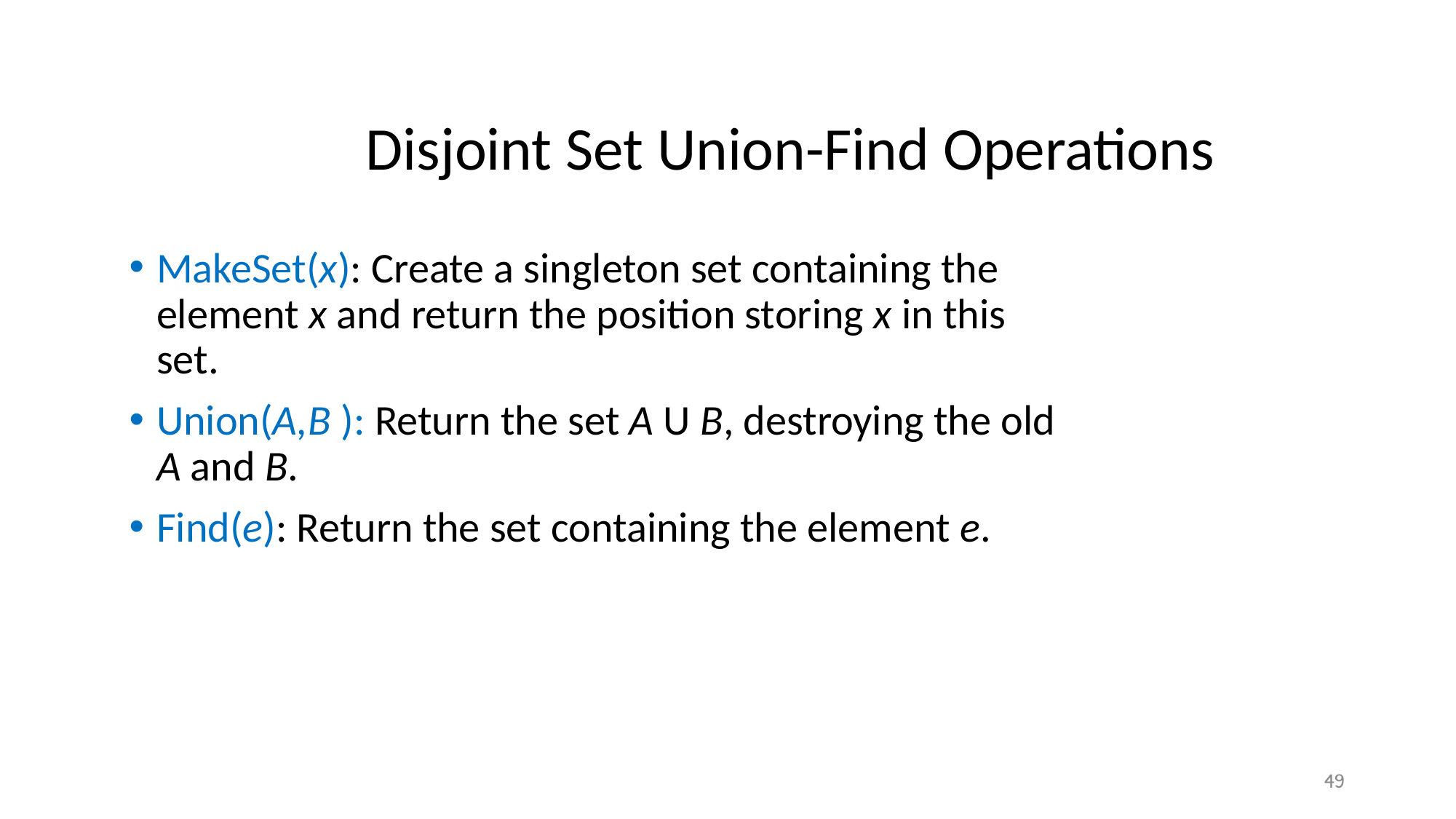

# Disjoint Set Union-Find Operations
MakeSet(x): Create a singleton set containing the element x and return the position storing x in this set.
Union(A,B ): Return the set A U B, destroying the old A and B.
Find(e): Return the set containing the element e.

49